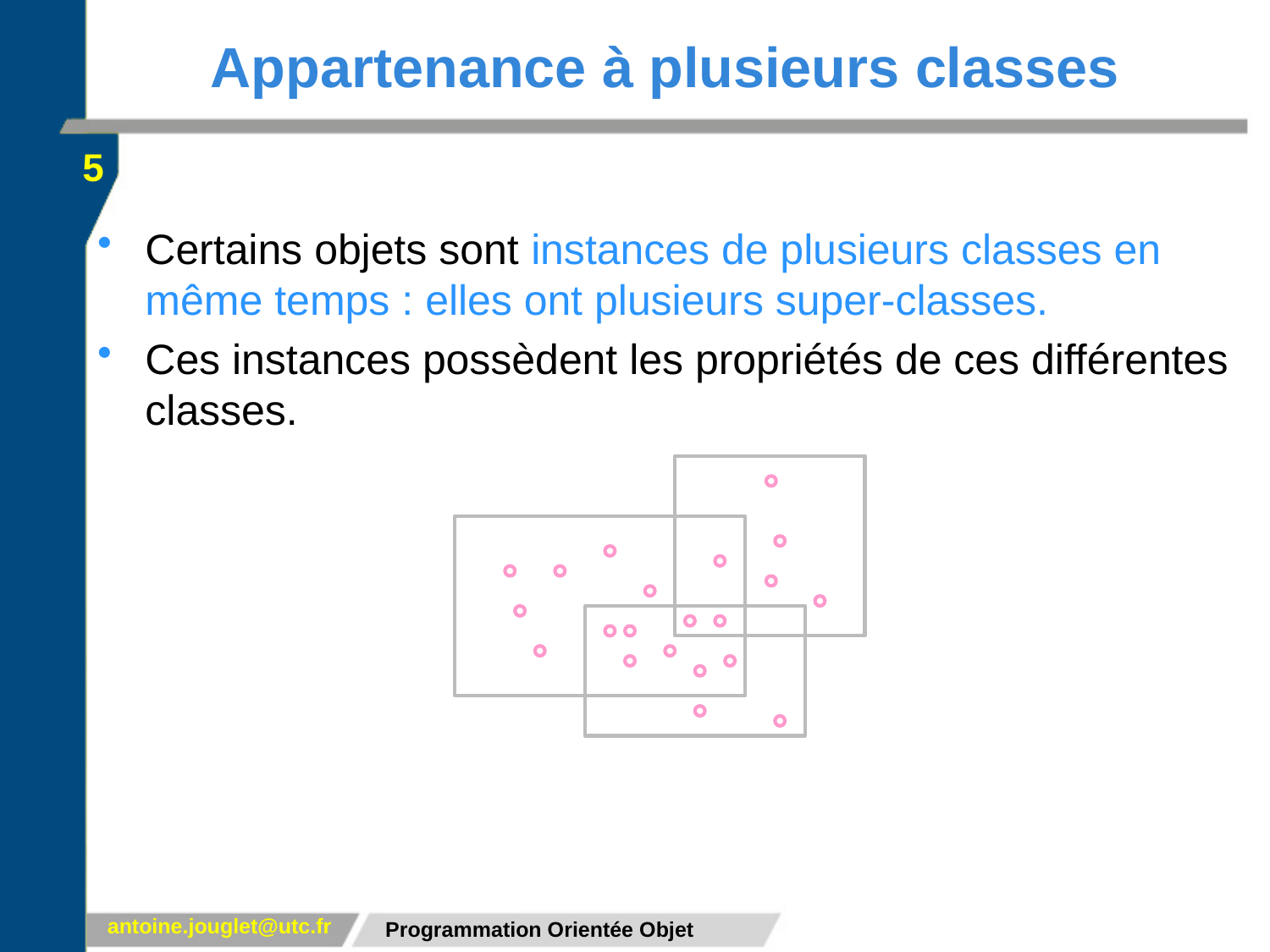

# Appartenance à plusieurs classes
5
Certains objets sont instances de plusieurs classes en même temps : elles ont plusieurs super-classes.
Ces instances possèdent les propriétés de ces différentes classes.